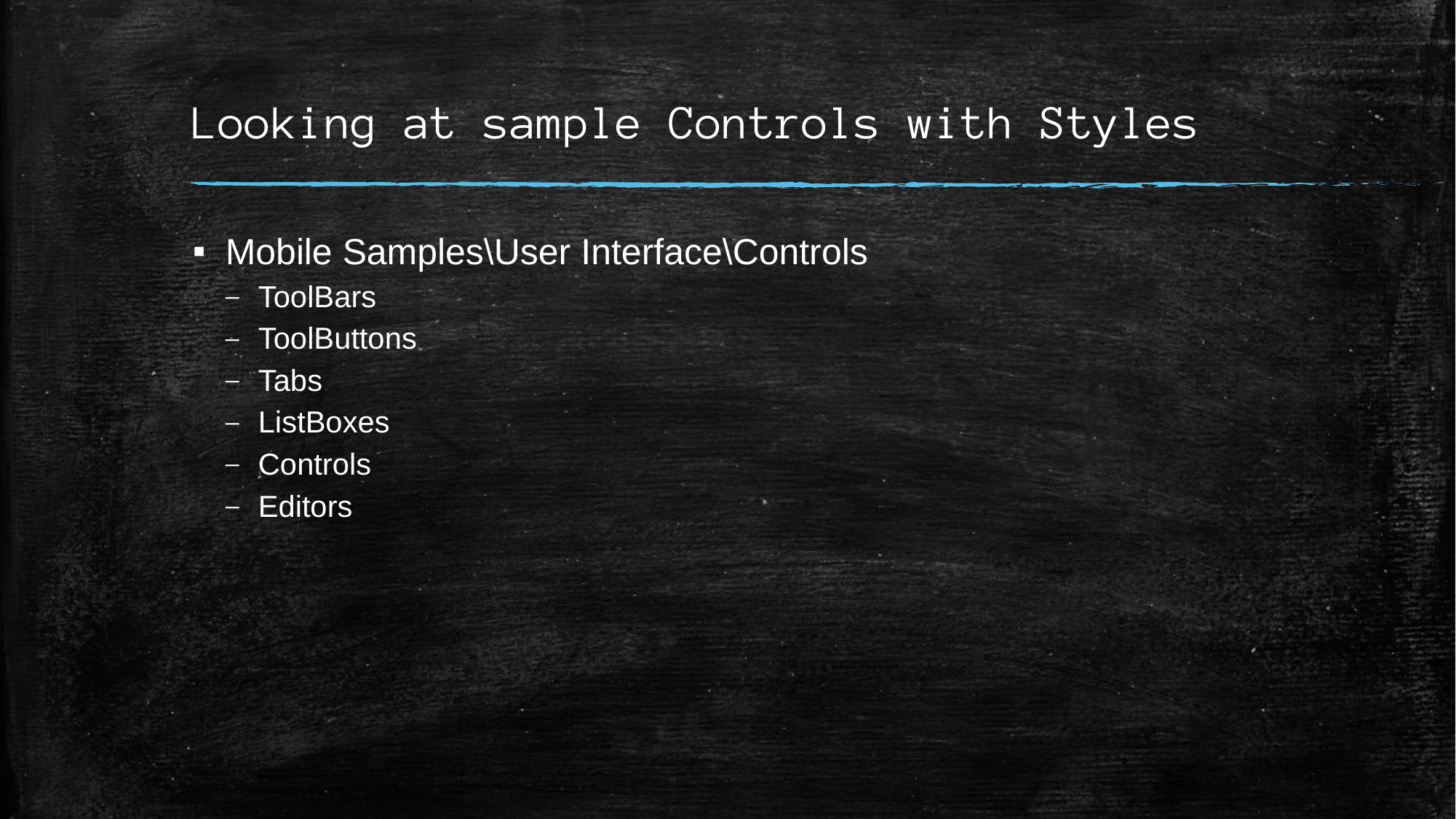

# Looking at sample Controls with Styles
Mobile Samples\User Interface\Controls
ToolBars
ToolButtons
Tabs
ListBoxes
Controls
Editors